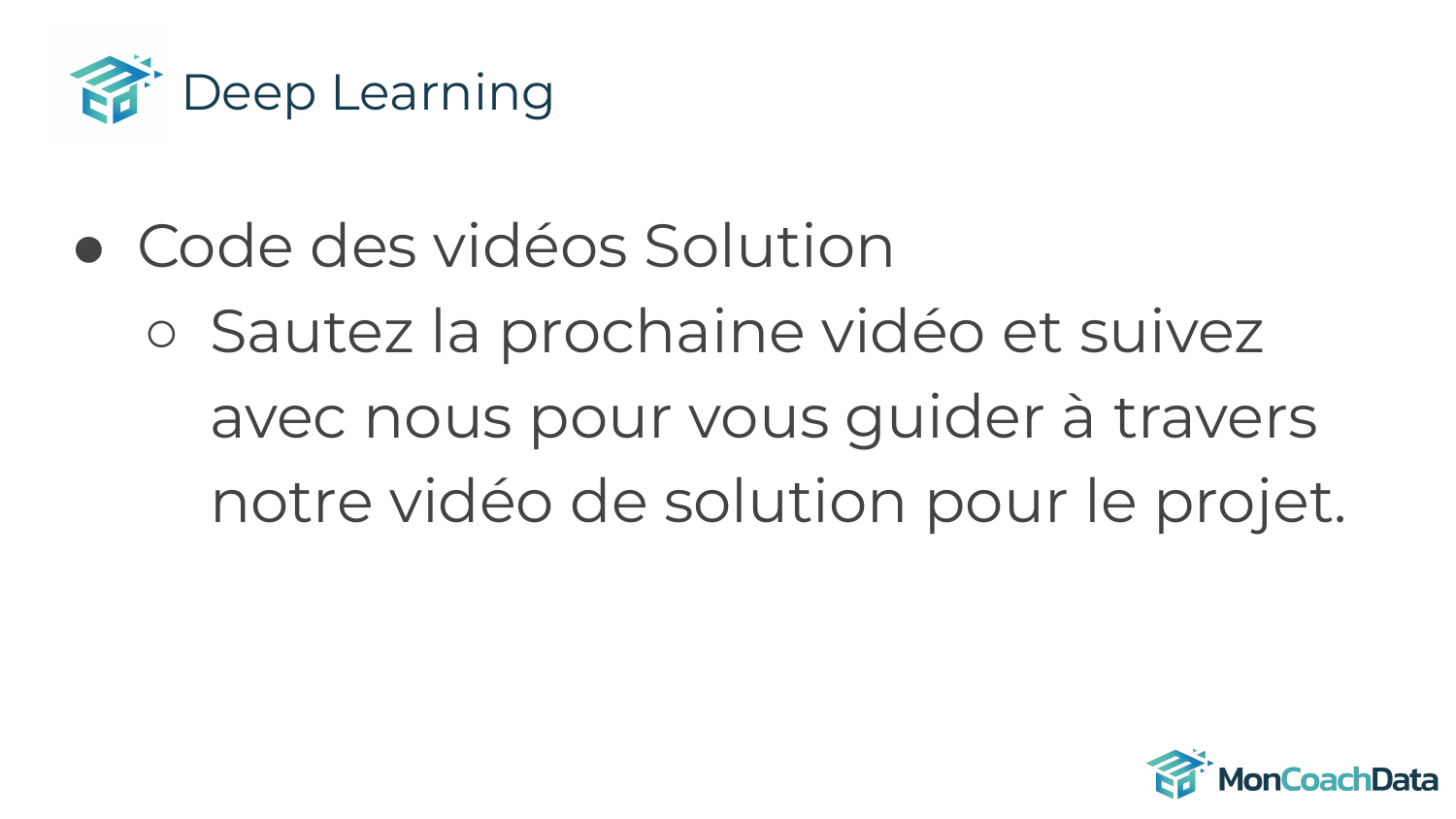

# Deep Learning
Code des vidéos Solution
Sautez la prochaine vidéo et suivez avec nous pour vous guider à travers notre vidéo de solution pour le projet.